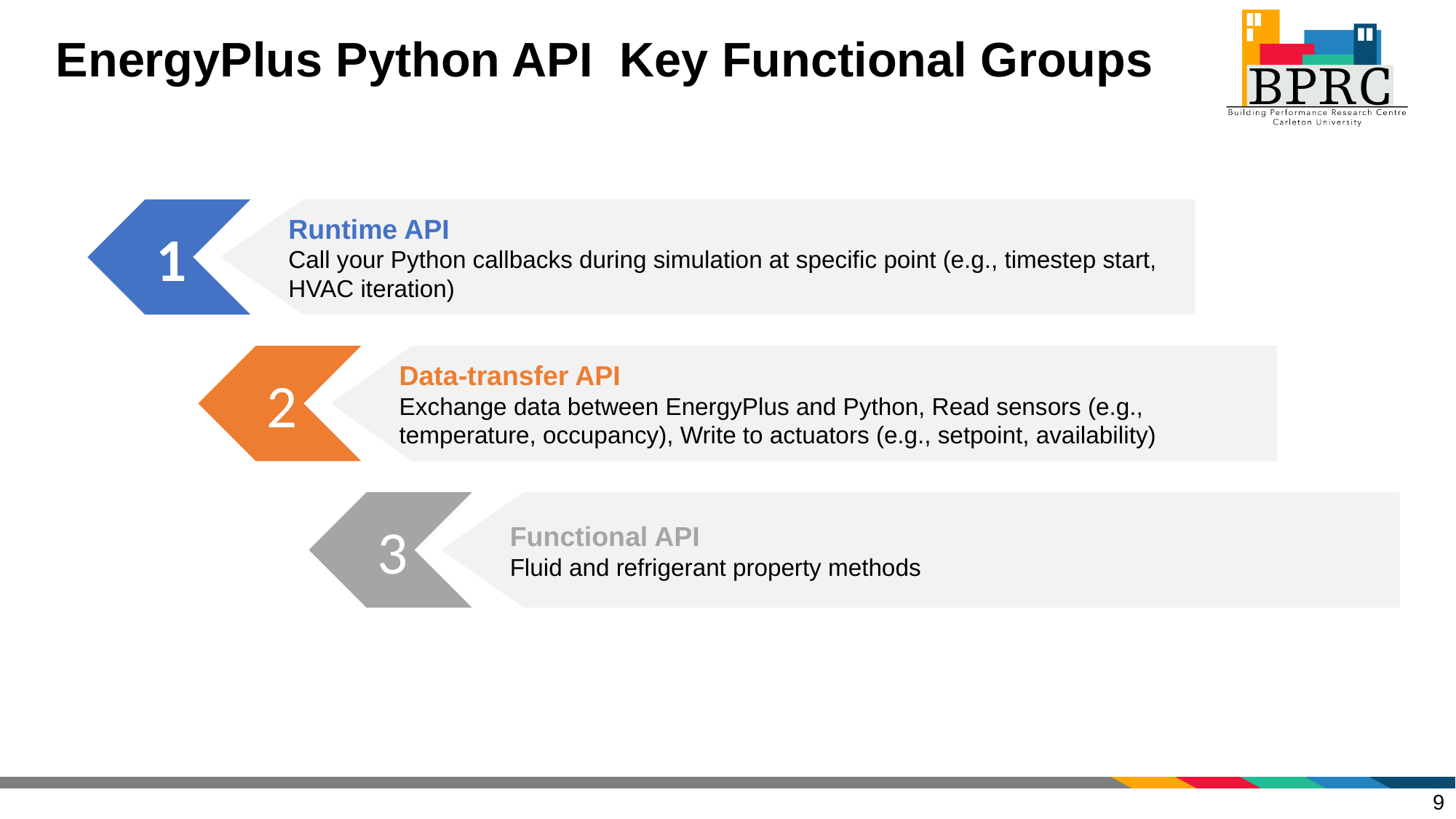

# EnergyPlus Python API  Key Functional Groups
1
Runtime API
Call your Python callbacks during simulation at specific point (e.g., timestep start, HVAC iteration)
2
Data-transfer API
Exchange data between EnergyPlus and Python, Read sensors (e.g., temperature, occupancy), Write to actuators (e.g., setpoint, availability)
3
Functional API
Fluid and refrigerant property methods